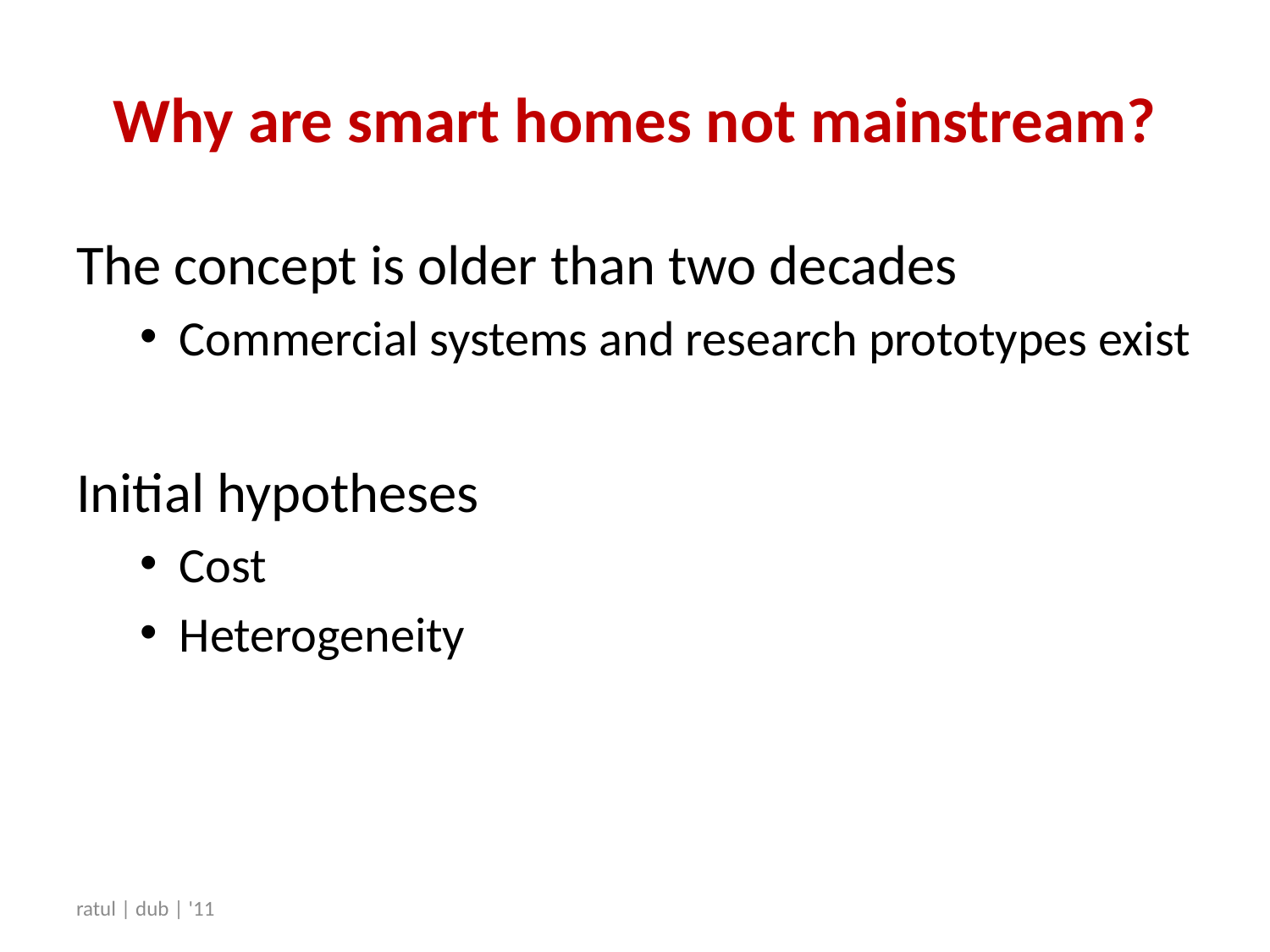

# Why are smart homes not mainstream?
The concept is older than two decades
Commercial systems and research prototypes exist

Initial hypotheses
Cost
Heterogeneity
ratul | dub | '11